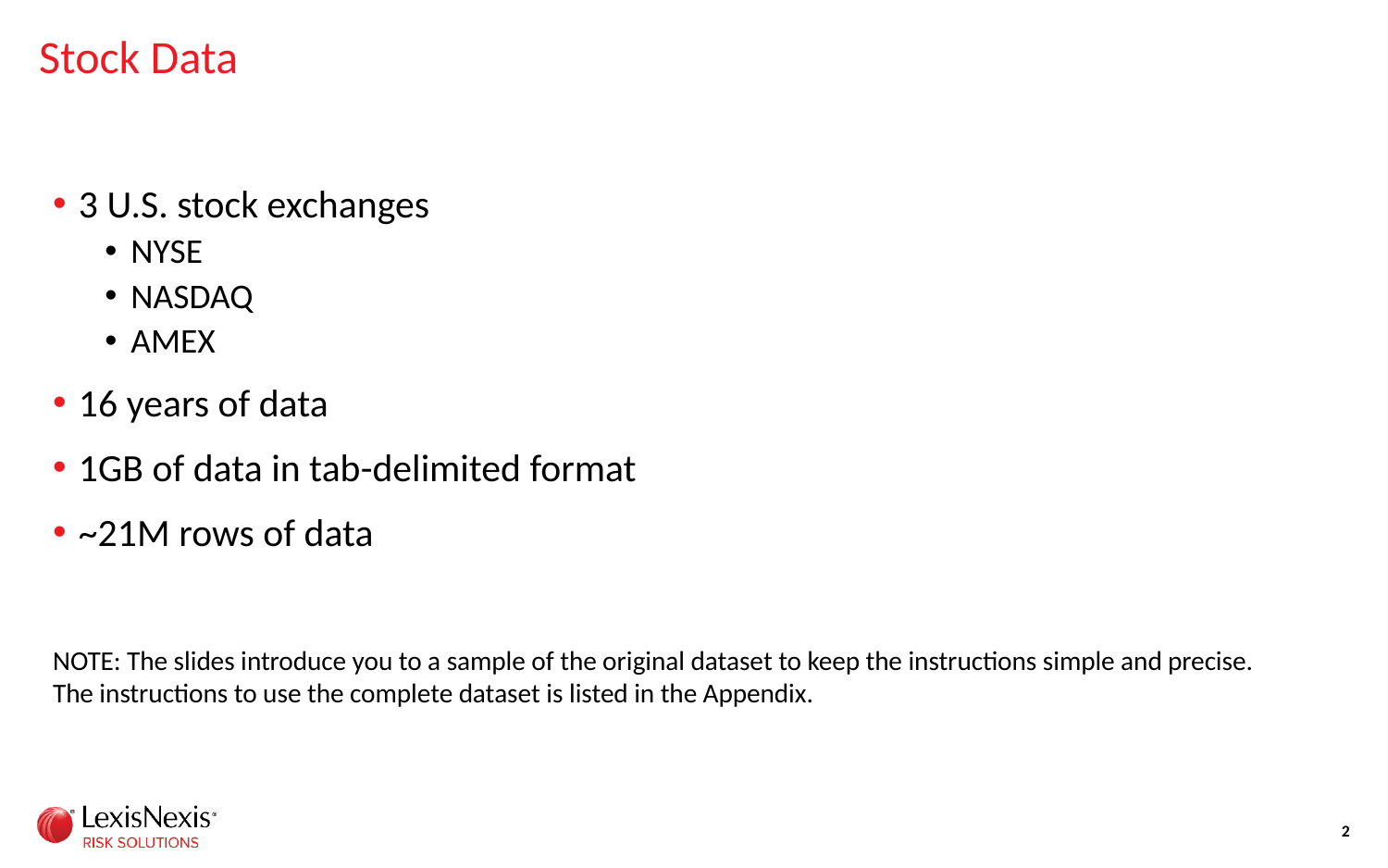

# Stock Data
3 U.S. stock exchanges
NYSE
NASDAQ
AMEX
16 years of data
1GB of data in tab-delimited format
~21M rows of data
NOTE: The slides introduce you to a sample of the original dataset to keep the instructions simple and precise. The instructions to use the complete dataset is listed in the Appendix.

2